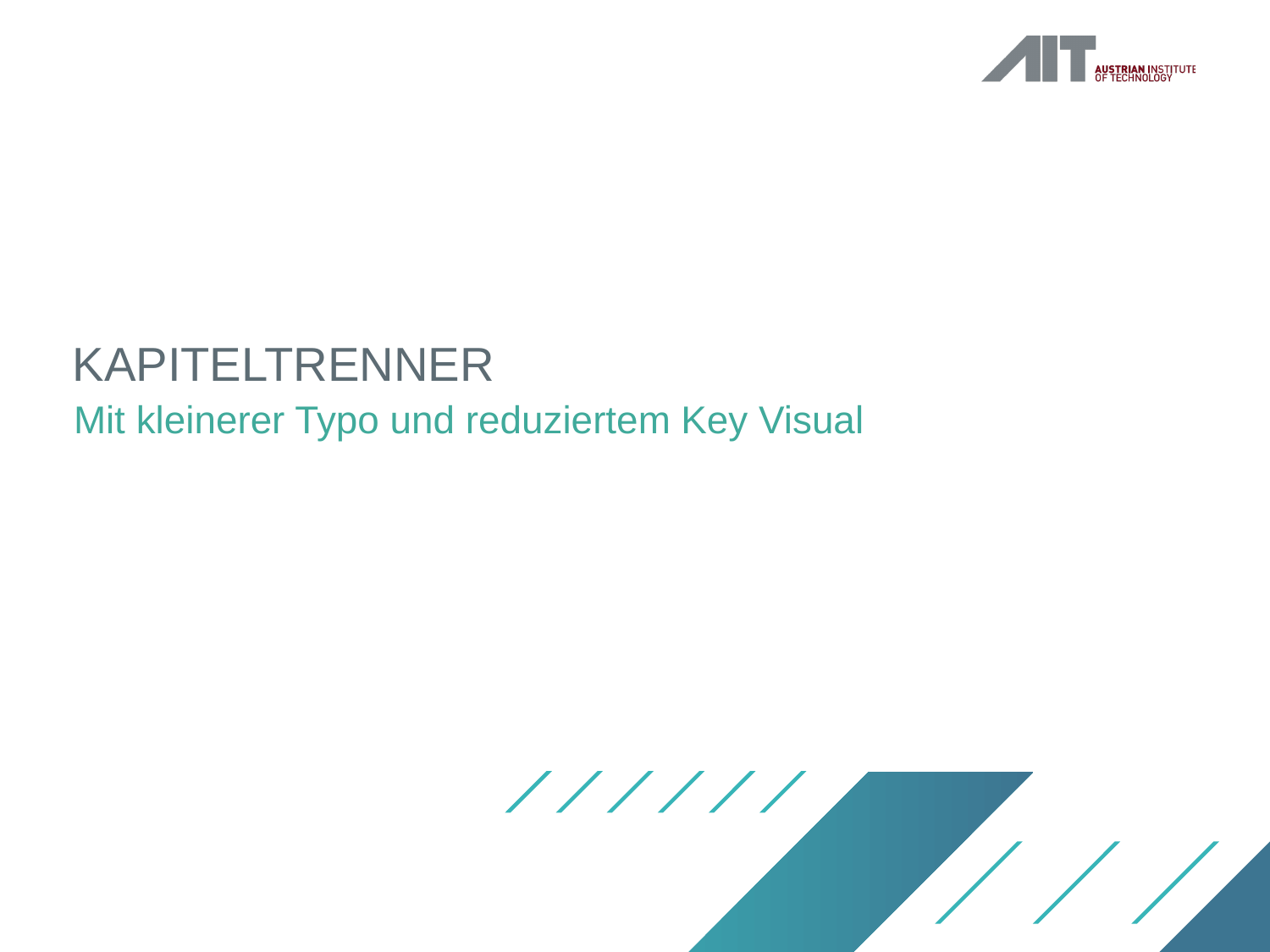

# Kapiteltrenner
Mit kleinerer Typo und reduziertem Key Visual